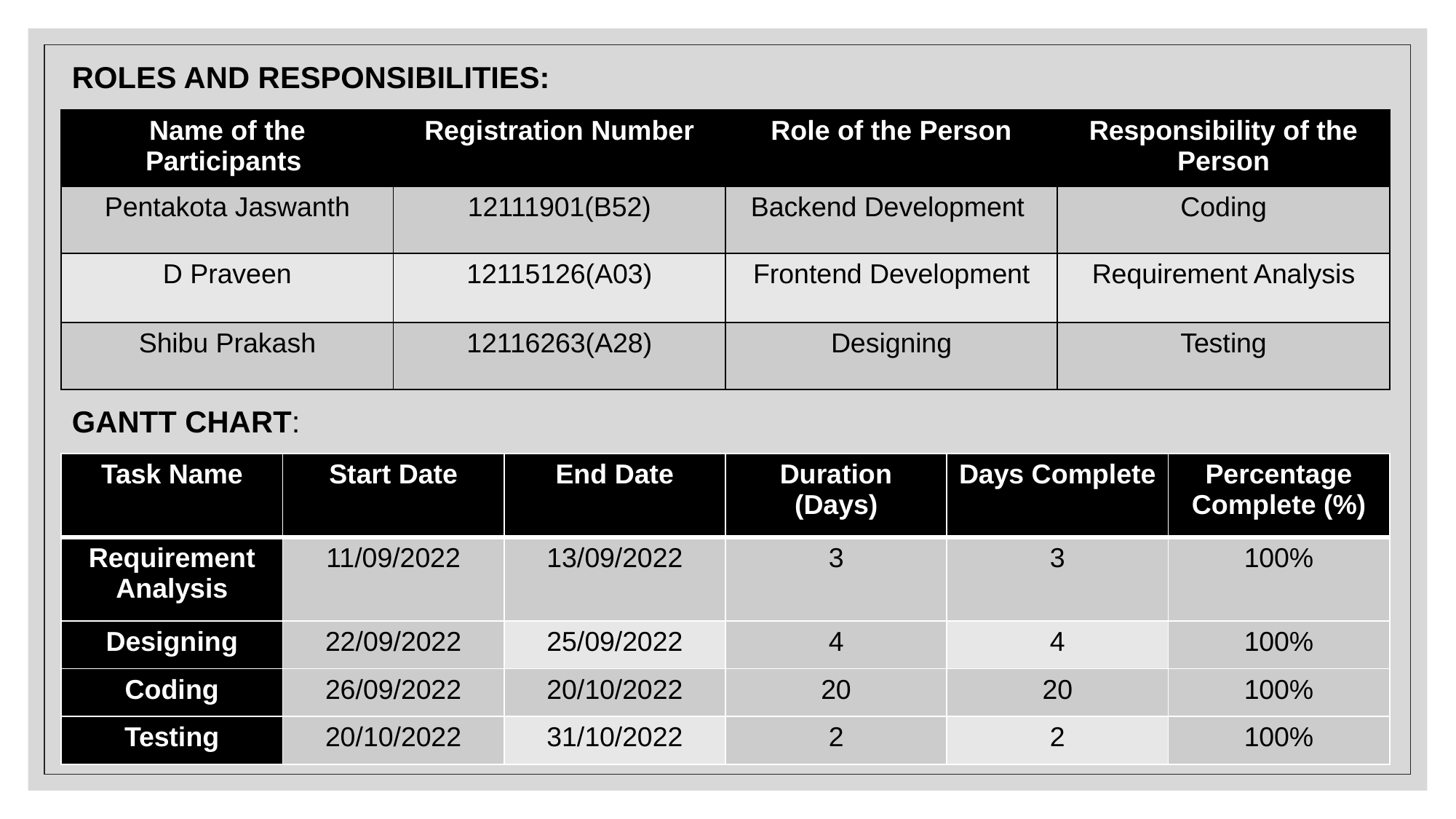

ROLES AND RESPONSIBILITIES:
| Name of the Participants | Registration Number | Role of the Person | Responsibility of the Person |
| --- | --- | --- | --- |
| Pentakota Jaswanth | 12111901(B52) | Backend Development | Coding |
| D Praveen | 12115126(A03) | Frontend Development | Requirement Analysis |
| Shibu Prakash | 12116263(A28) | Designing | Testing |
GANTT CHART:
| Task Name | Start Date | End Date | Duration (Days) | Days Complete | Percentage Complete (%) |
| --- | --- | --- | --- | --- | --- |
| Requirement Analysis | 11/09/2022 | 13/09/2022 | 3 | 3 | 100% |
| Designing | 22/09/2022 | 25/09/2022 | 4 | 4 | 100% |
| Coding | 26/09/2022 | 20/10/2022 | 20 | 20 | 100% |
| Testing | 20/10/2022 | 31/10/2022 | 2 | 2 | 100% |